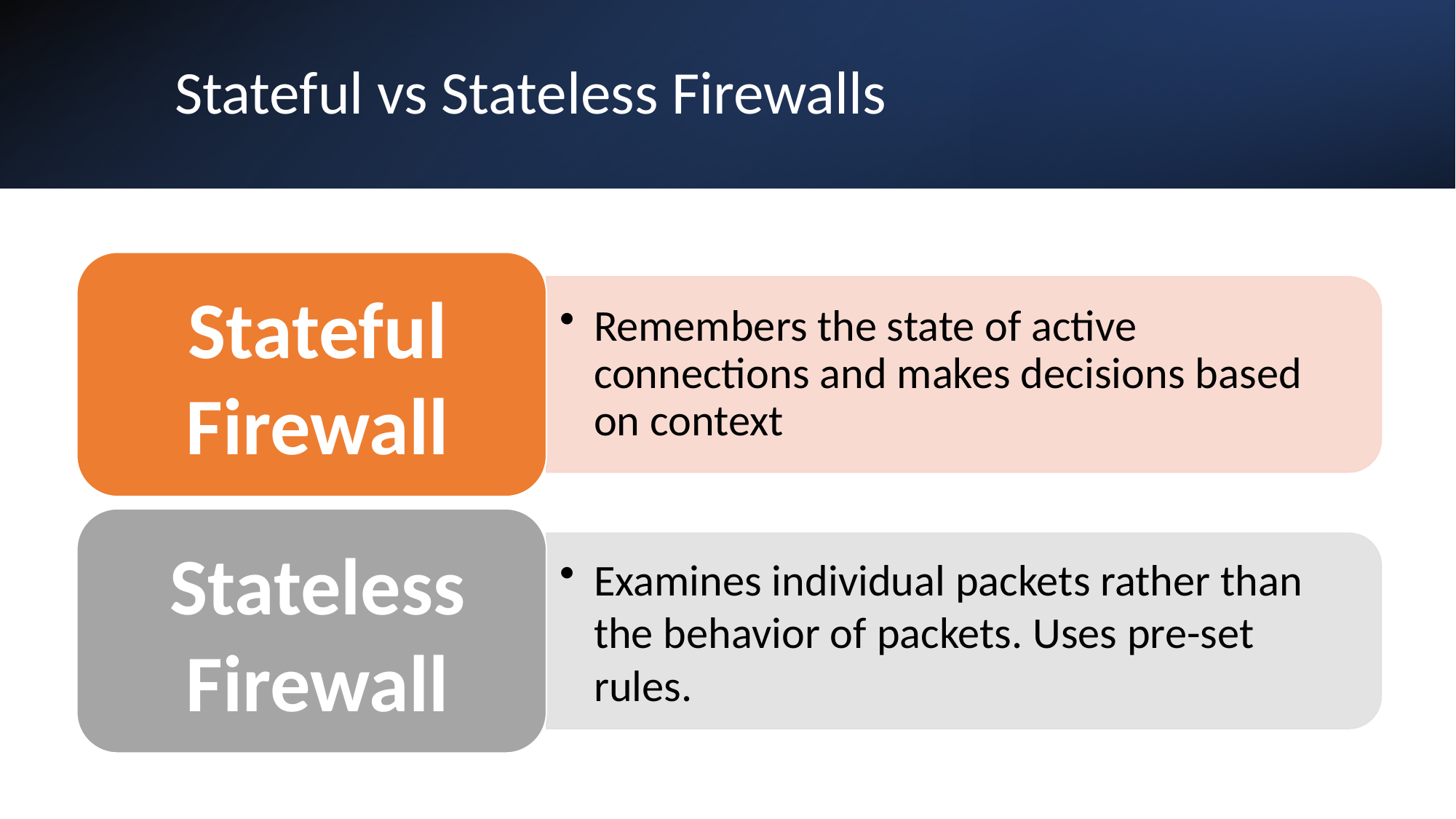

# Stateful vs Stateless Firewalls
Remembers the state of active connections and makes decisions based on context
Stateful Firewall
Examines individual packets rather than the behavior of packets. Uses pre-set rules.
Stateless Firewall